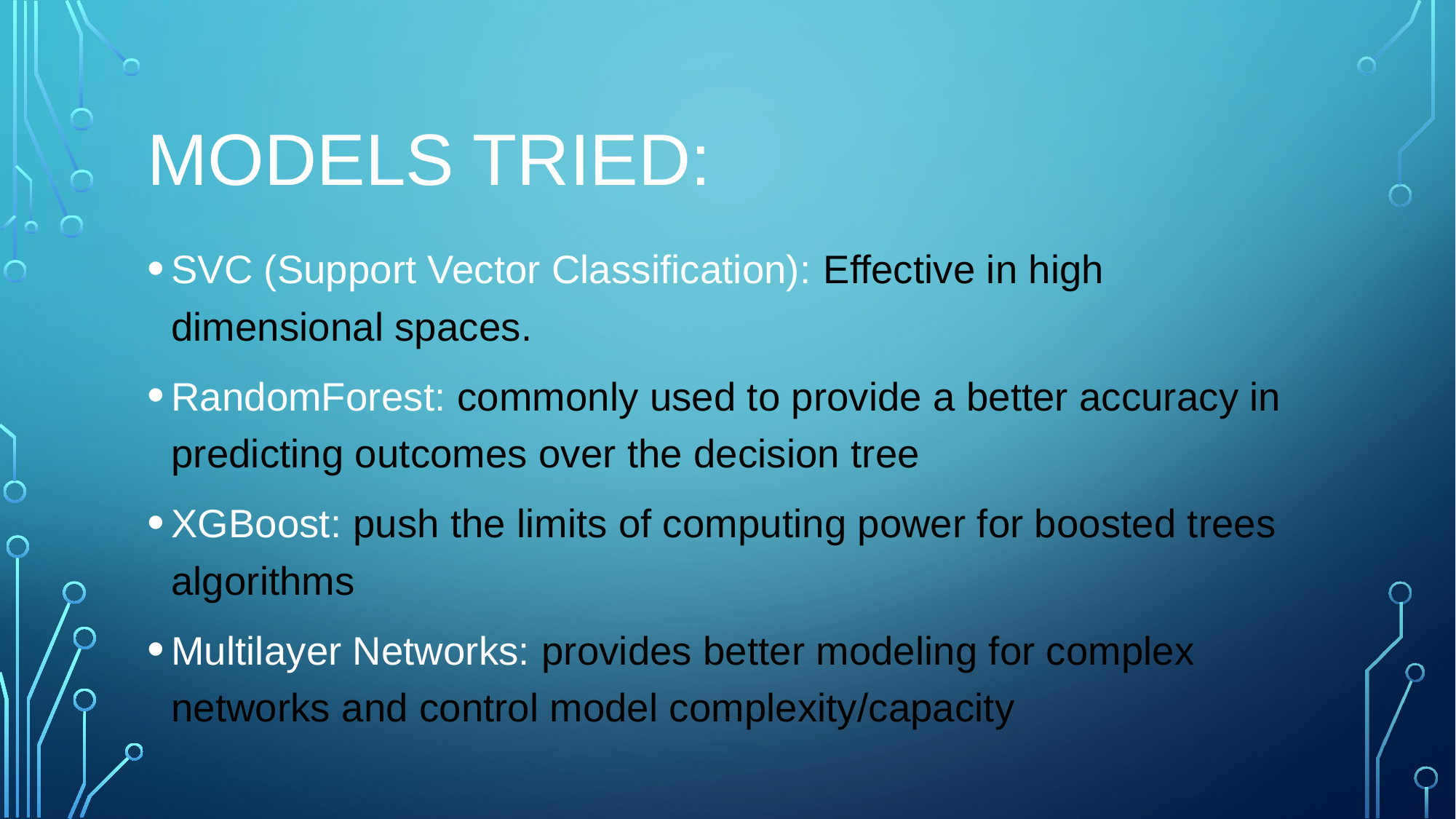

# Models Tried:
SVC (Support Vector Classification): Effective in high dimensional spaces.
RandomForest: commonly used to provide a better accuracy in predicting outcomes over the decision tree
XGBoost: push the limits of computing power for boosted trees algorithms
Multilayer Networks: provides better modeling for complex networks and control model complexity/capacity